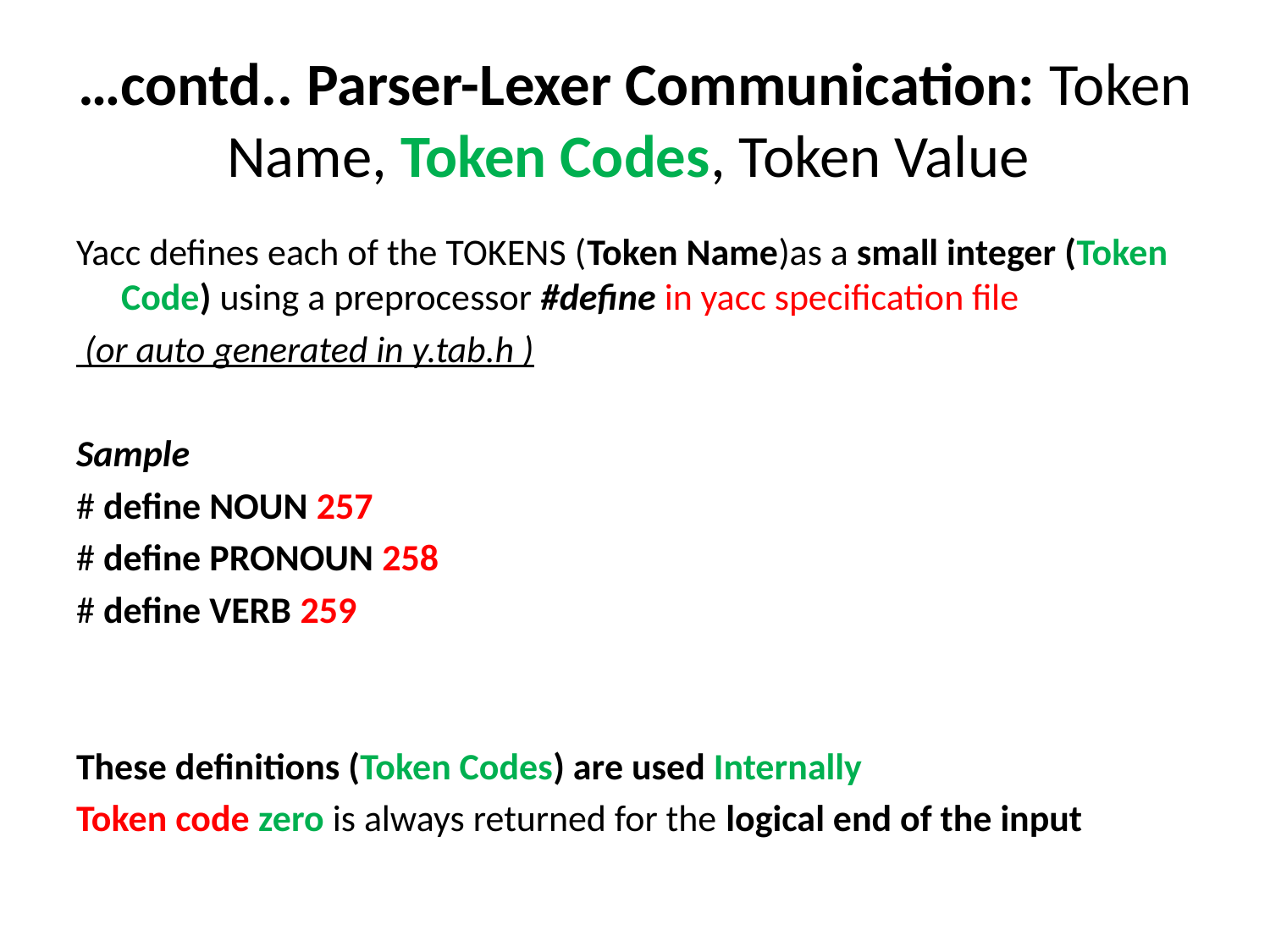

# …contd.. Parser-Lexer Communication: Token Name, Token Codes, Token Value
Yacc defines each of the TOKENS (Token Name)as a small integer (Token Code) using a preprocessor #define in yacc specification file
 (or auto generated in y.tab.h )

Sample
# define NOUN 257
# define PRONOUN 258
# define VERB 259

These definitions (Token Codes) are used Internally
Token code zero is always returned for the logical end of the input